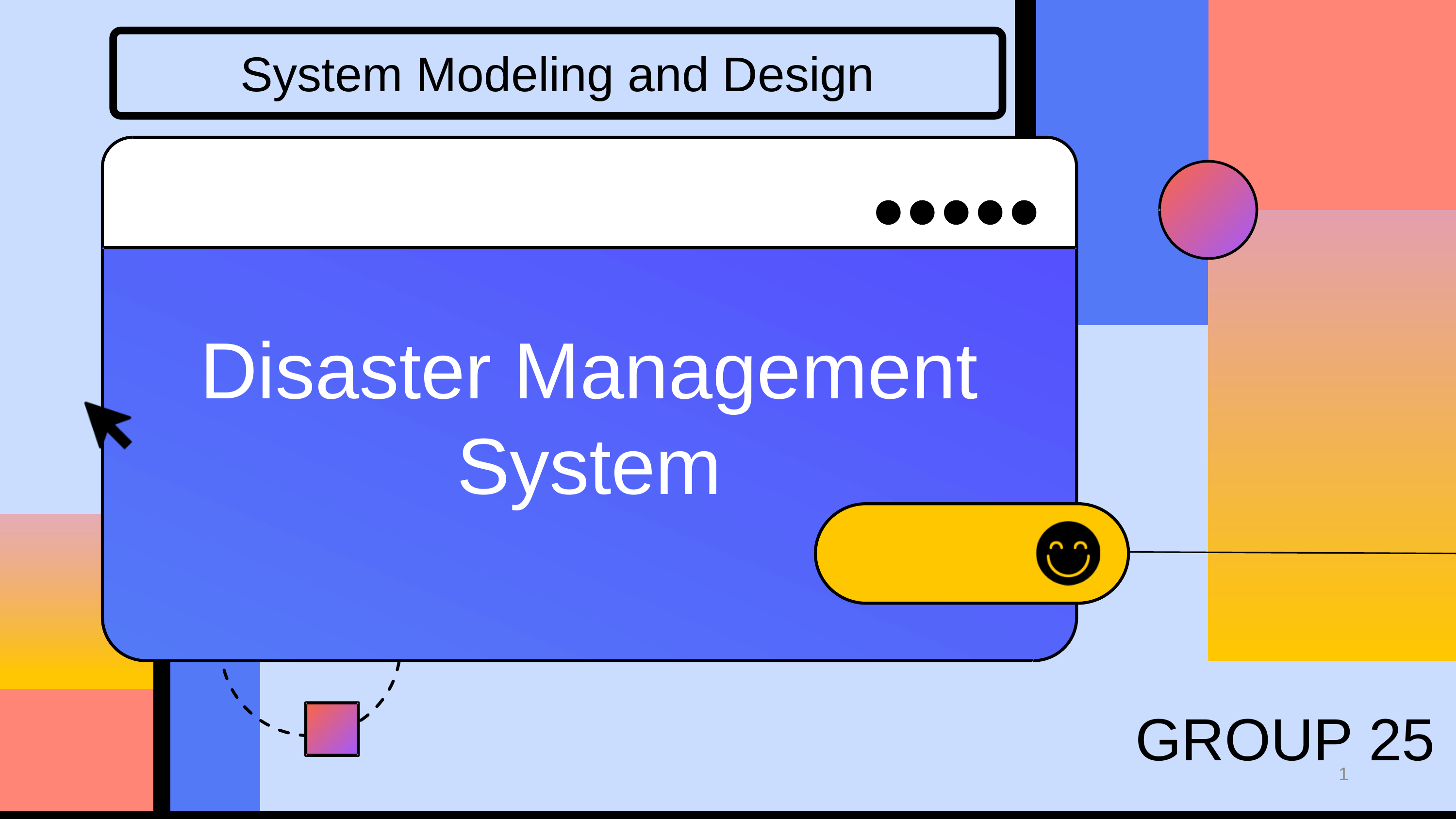

System Modeling and Design

Disaster Management System

GROUP 25
1